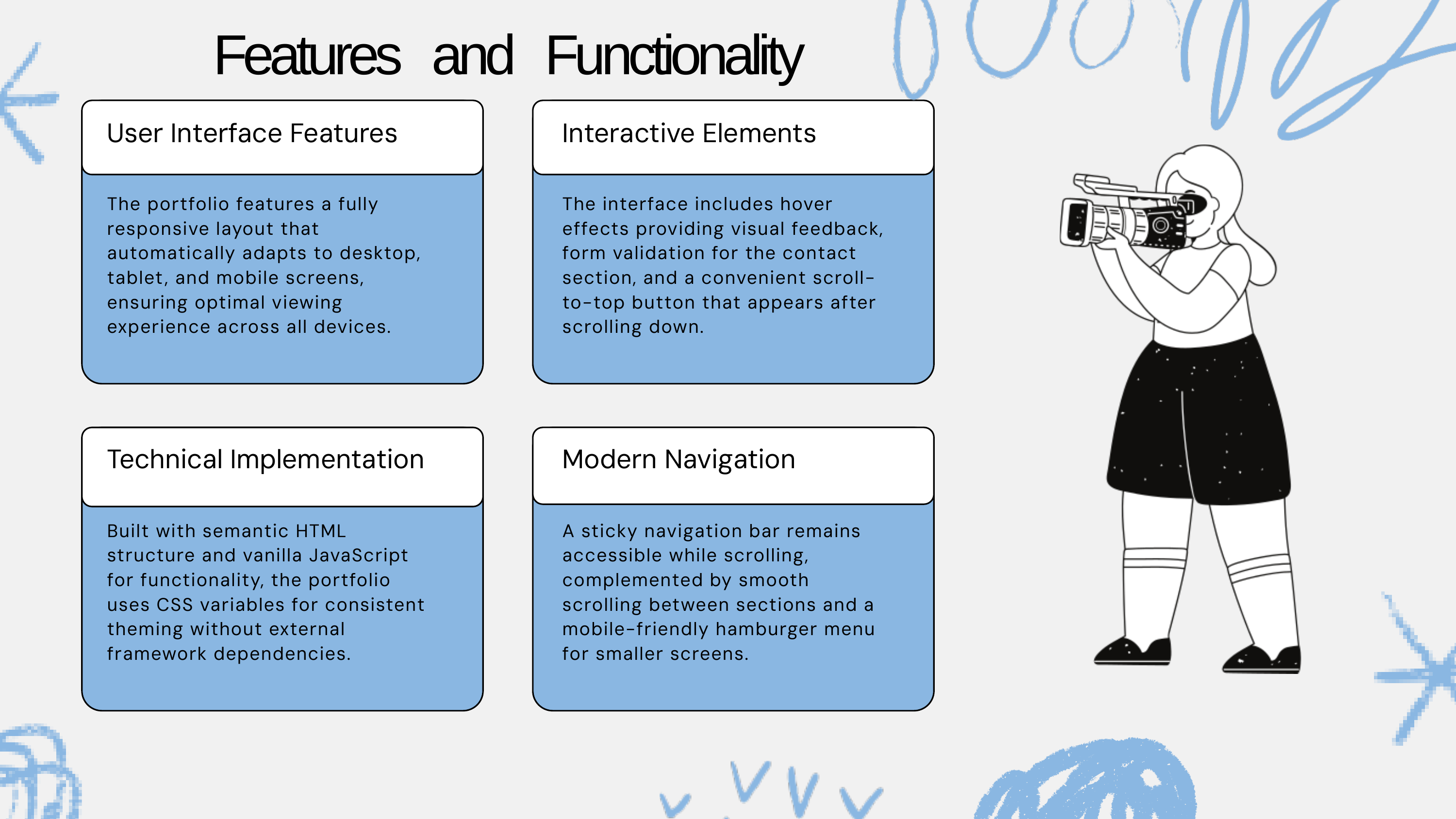

Features   and   Functionality

User Interface Features
Interactive Elements

The portfolio features a fully responsive layout that automatically adapts to desktop, tablet, and mobile screens, ensuring optimal viewing experience across all devices.

The interface includes hover effects providing visual feedback, form validation for the contact section, and a convenient scroll-to-top button that appears after scrolling down.

Technical Implementation

Modern Navigation

Built with semantic HTML structure and vanilla JavaScript for functionality, the portfolio uses CSS variables for consistent theming without external framework dependencies.

A sticky navigation bar remains accessible while scrolling, complemented by smooth scrolling between sections and a mobile-friendly hamburger menu for smaller screens.